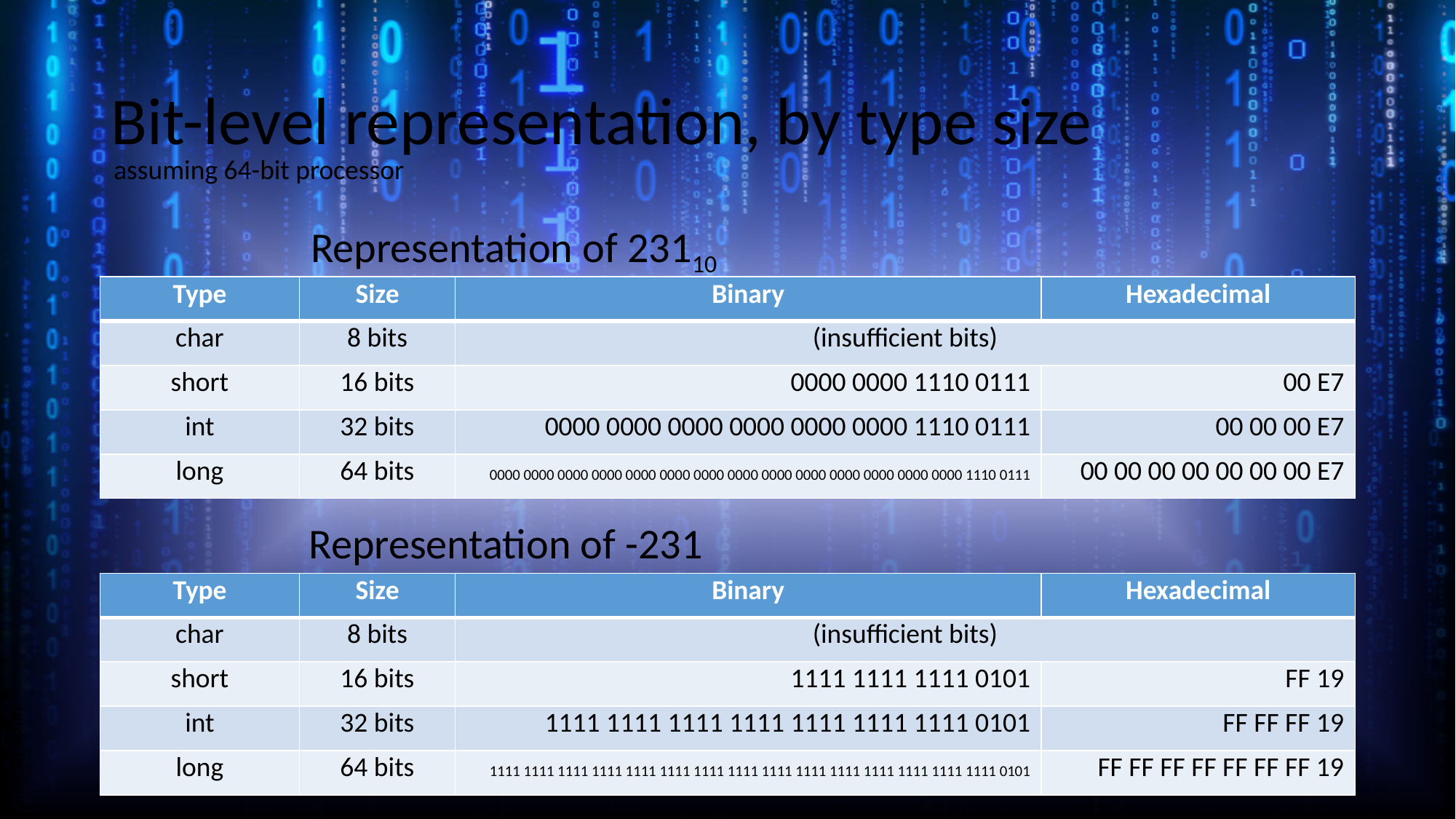

# Bit-level representation, by type size
assuming 64-bit processor
Representation of 23110
| Type | Size | Binary | Hexadecimal |
| --- | --- | --- | --- |
| char | 8 bits | (insufficient bits) |  |
| short | 16 bits | 0000 0000 1110 0111 | 00 E7 |
| int | 32 bits | 0000 0000 0000 0000 0000 0000 1110 0111 | 00 00 00 E7 |
| long | 64 bits | 0000 0000 0000 0000 0000 0000 0000 0000 0000 0000 0000 0000 0000 0000 1110 0111 | 00 00 00 00 00 00 00 E7 |
Slide by Bohn
Representation of -231
| Type | Size | Binary | Hexadecimal |
| --- | --- | --- | --- |
| char | 8 bits | (insufficient bits) |  |
| short | 16 bits | 1111 1111 1111 0101 | FF 19 |
| int | 32 bits | 1111 1111 1111 1111 1111 1111 1111 0101 | FF FF FF 19 |
| long | 64 bits | 1111 1111 1111 1111 1111 1111 1111 1111 1111 1111 1111 1111 1111 1111 1111 0101 | FF FF FF FF FF FF FF 19 |
Programming at the Hardware/Software Interface
19